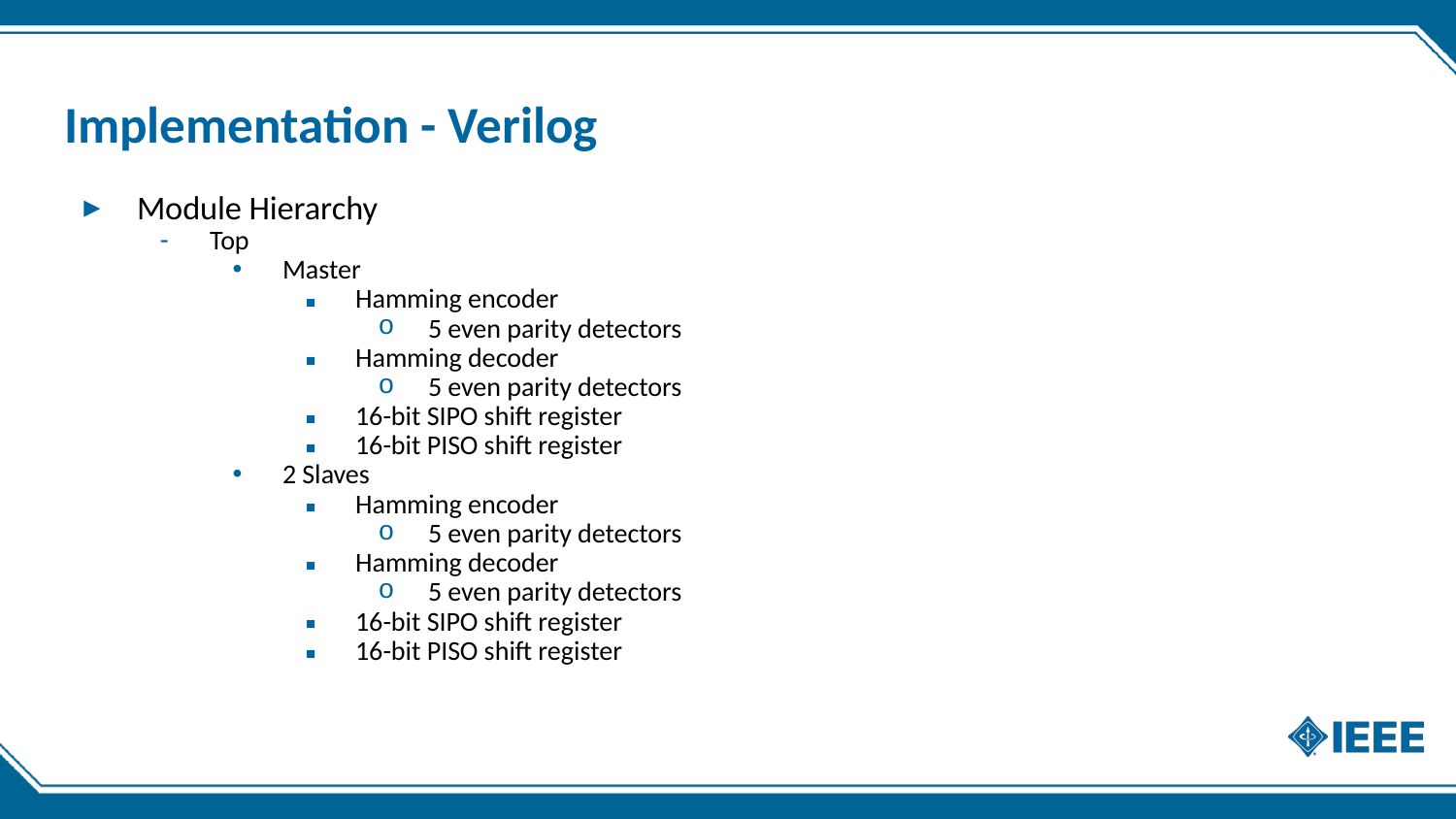

# Implementation - Verilog
Module Hierarchy
Top
Master
Hamming encoder
5 even parity detectors
Hamming decoder
5 even parity detectors
16-bit SIPO shift register
16-bit PISO shift register
2 Slaves
Hamming encoder
5 even parity detectors
Hamming decoder
5 even parity detectors
16-bit SIPO shift register
16-bit PISO shift register